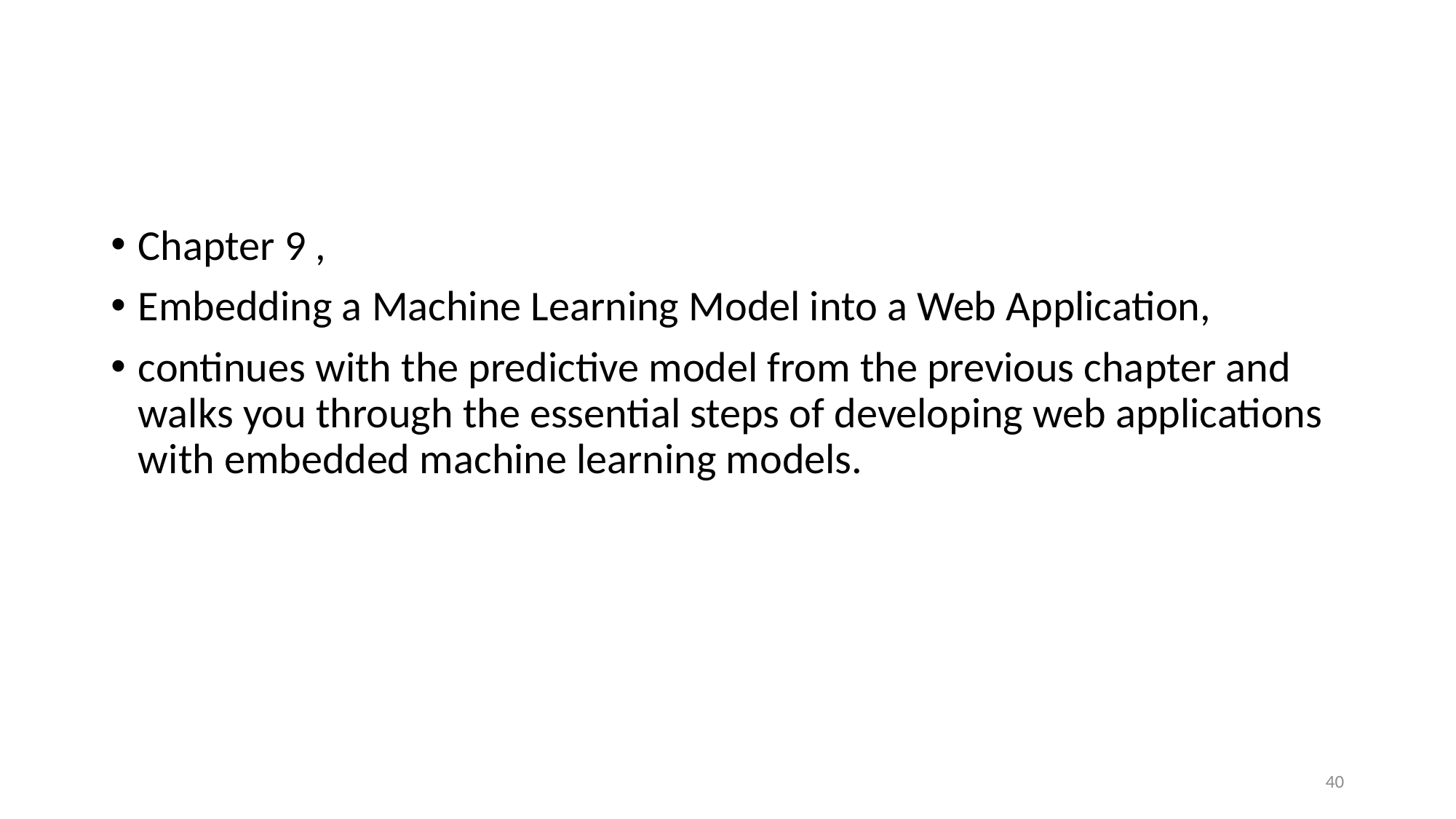

#
Chapter 9 ,
Embedding a Machine Learning Model into a Web Application,
continues with the predictive model from the previous chapter and walks you through the essential steps of developing web applications with embedded machine learning models.
40